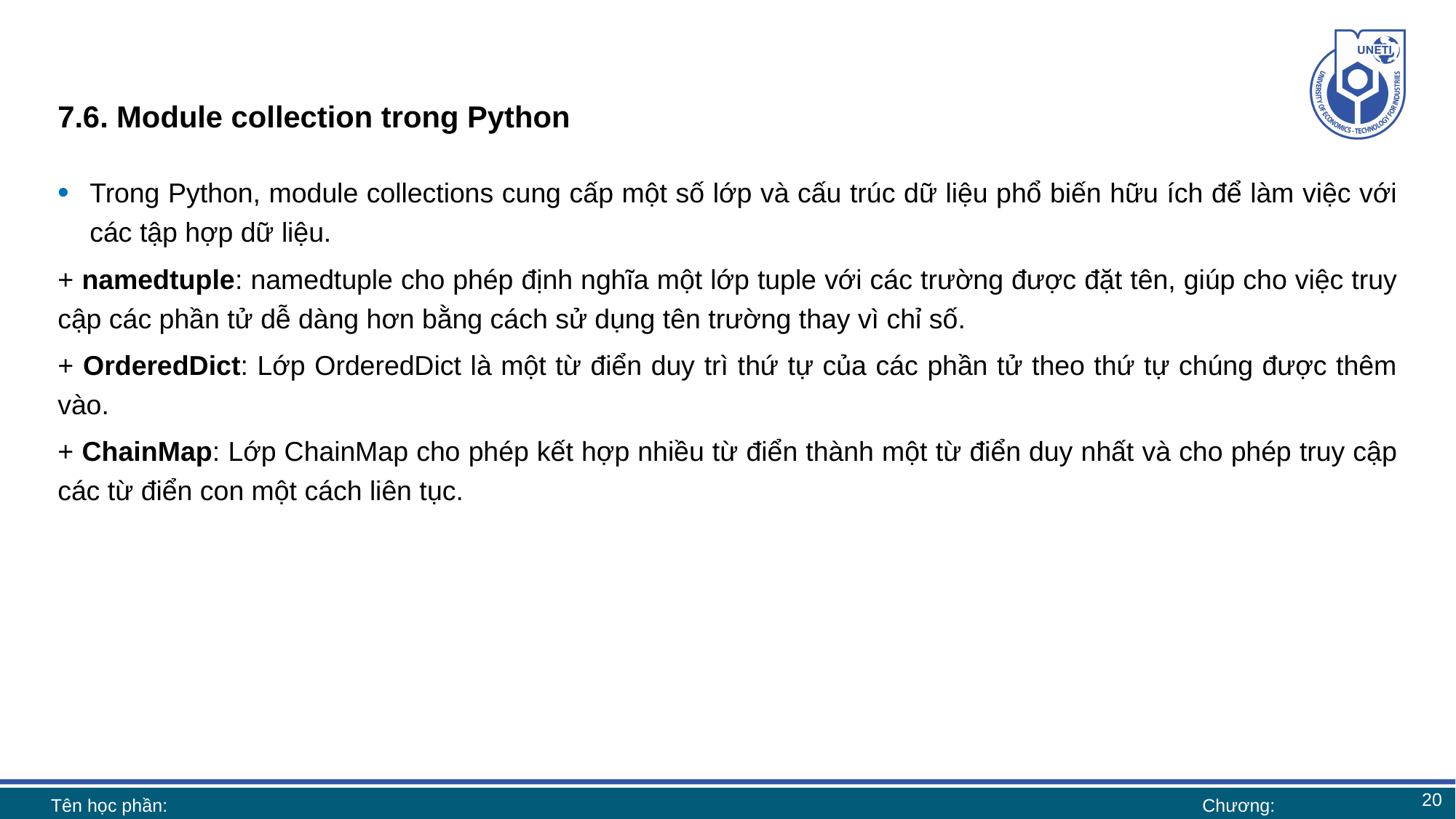

# 7.6. Module collection trong Python
Trong Python, module collections cung cấp một số lớp và cấu trúc dữ liệu phổ biến hữu ích để làm việc với các tập hợp dữ liệu.
+ namedtuple: namedtuple cho phép định nghĩa một lớp tuple với các trường được đặt tên, giúp cho việc truy cập các phần tử dễ dàng hơn bằng cách sử dụng tên trường thay vì chỉ số.
+ OrderedDict: Lớp OrderedDict là một từ điển duy trì thứ tự của các phần tử theo thứ tự chúng được thêm vào.
+ ChainMap: Lớp ChainMap cho phép kết hợp nhiều từ điển thành một từ điển duy nhất và cho phép truy cập các từ điển con một cách liên tục.
20
Tên học phần:
Chương: